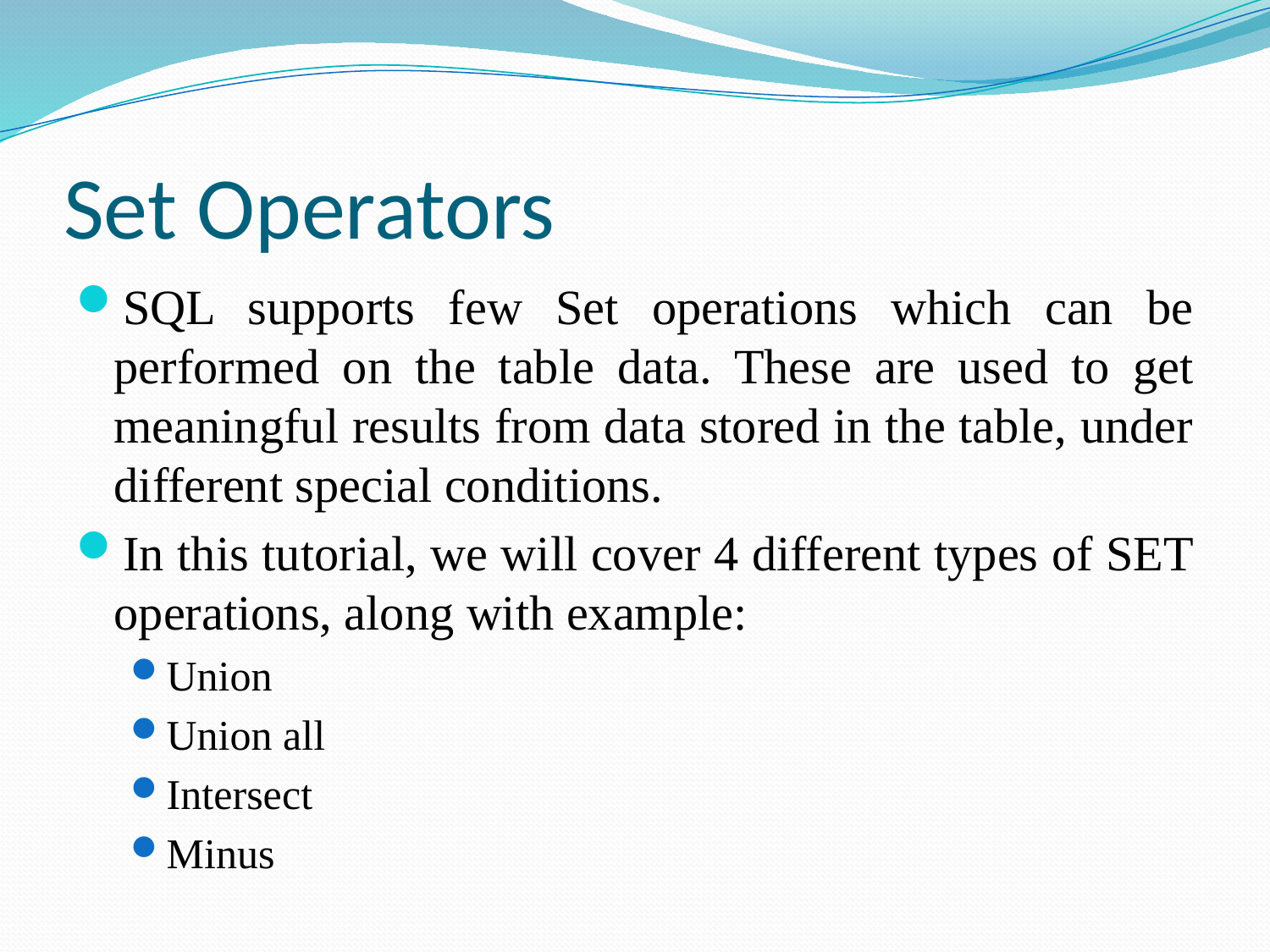

# Set Operators
SQL supports few Set operations which can be performed on the table data. These are used to get meaningful results from data stored in the table, under different special conditions.
In this tutorial, we will cover 4 different types of SET operations, along with example:
Union
Union all
Intersect
Minus